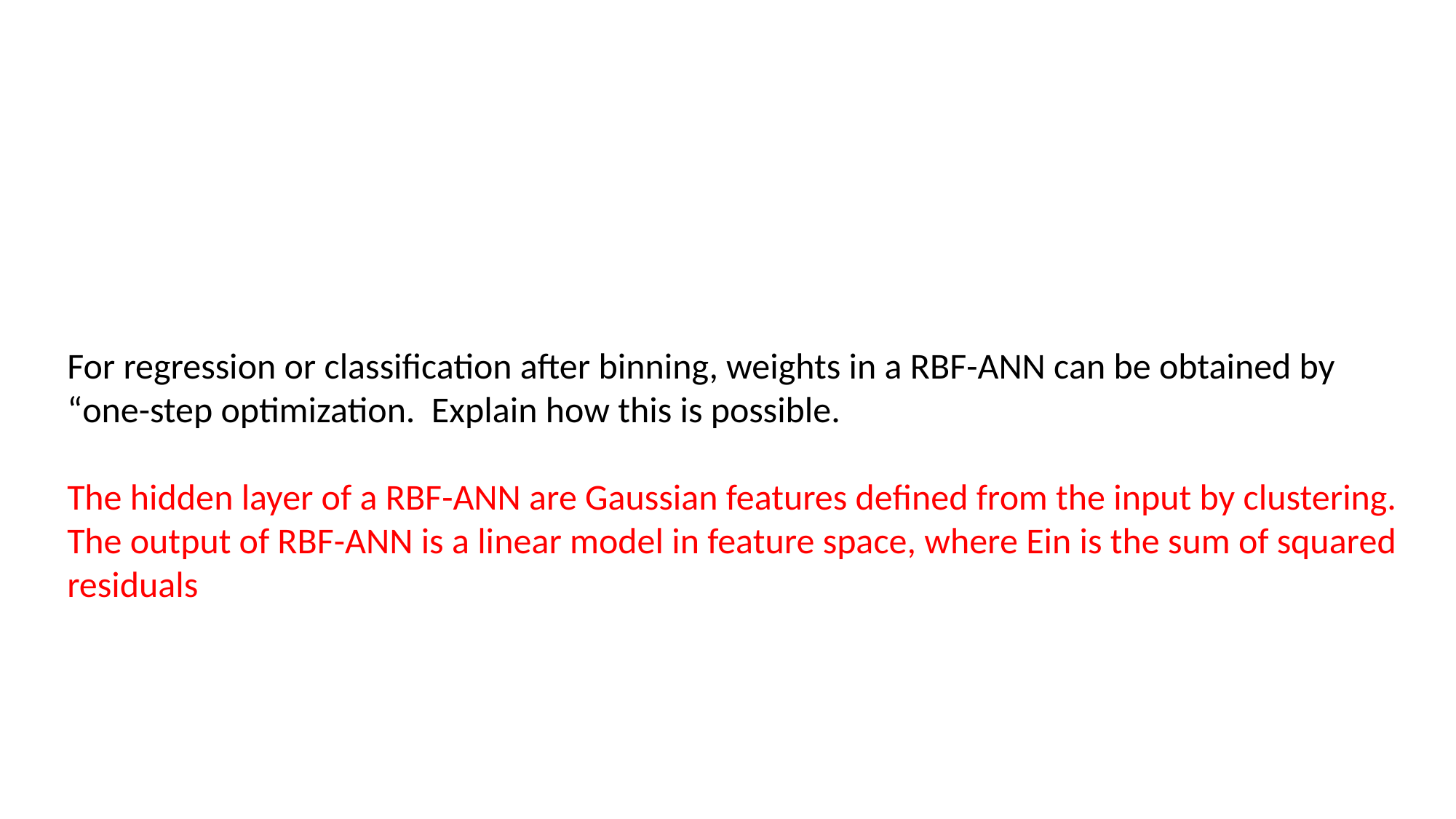

For regression or classification after binning, weights in a RBF-ANN can be obtained by
“one-step optimization.  Explain how this is possible.

The hidden layer of a RBF-ANN are Gaussian features defined from the input by clustering.
The output of RBF-ANN is a linear model in feature space, where Ein is the sum of squared
residuals